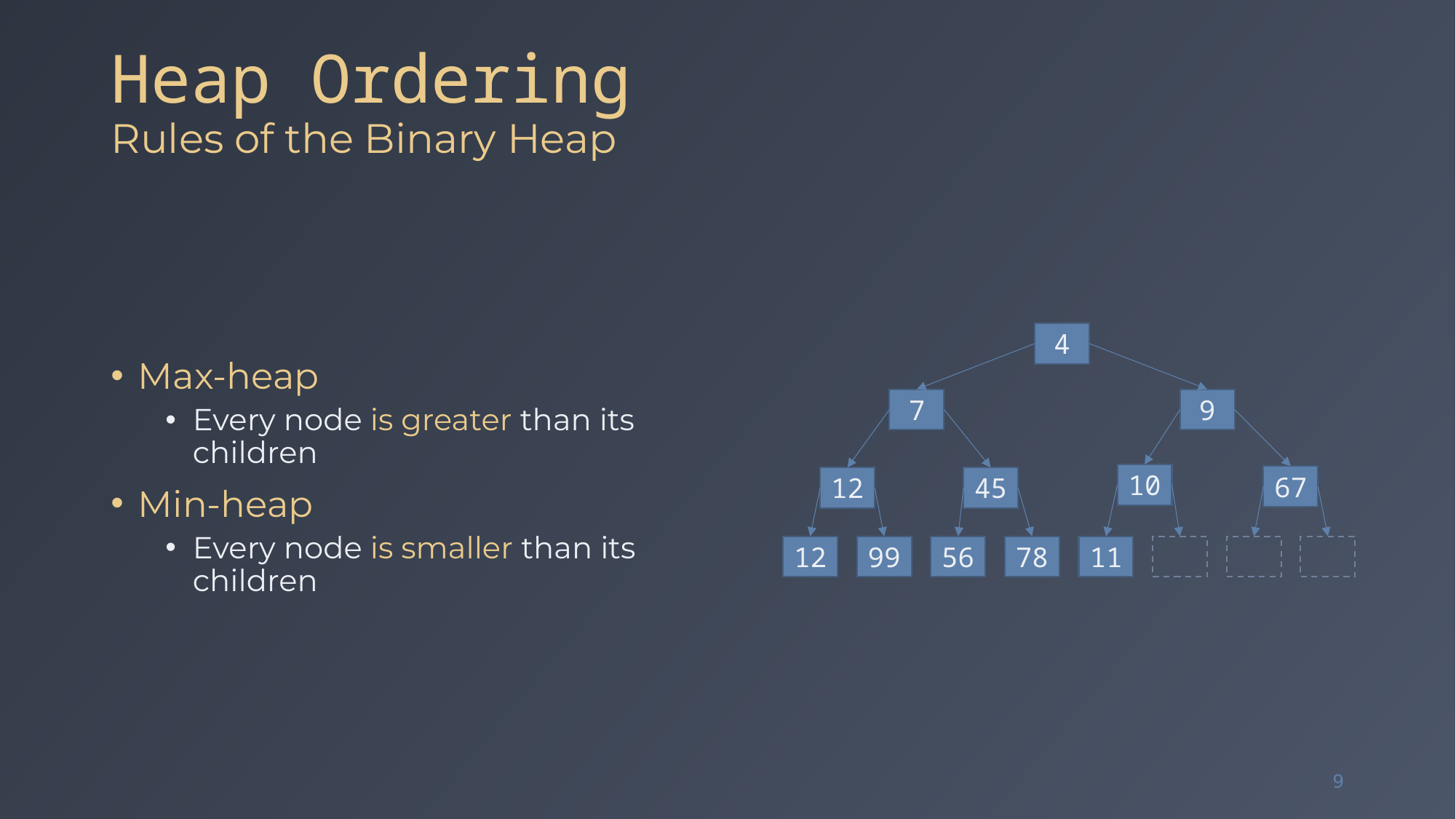

# Heap Ordering Rules of the Binary Heap
Max-heap
Every node is greater than its children
Min-heap
Every node is smaller than its children
4
7
9
10
67
12
45
12
99
56
78
11

9